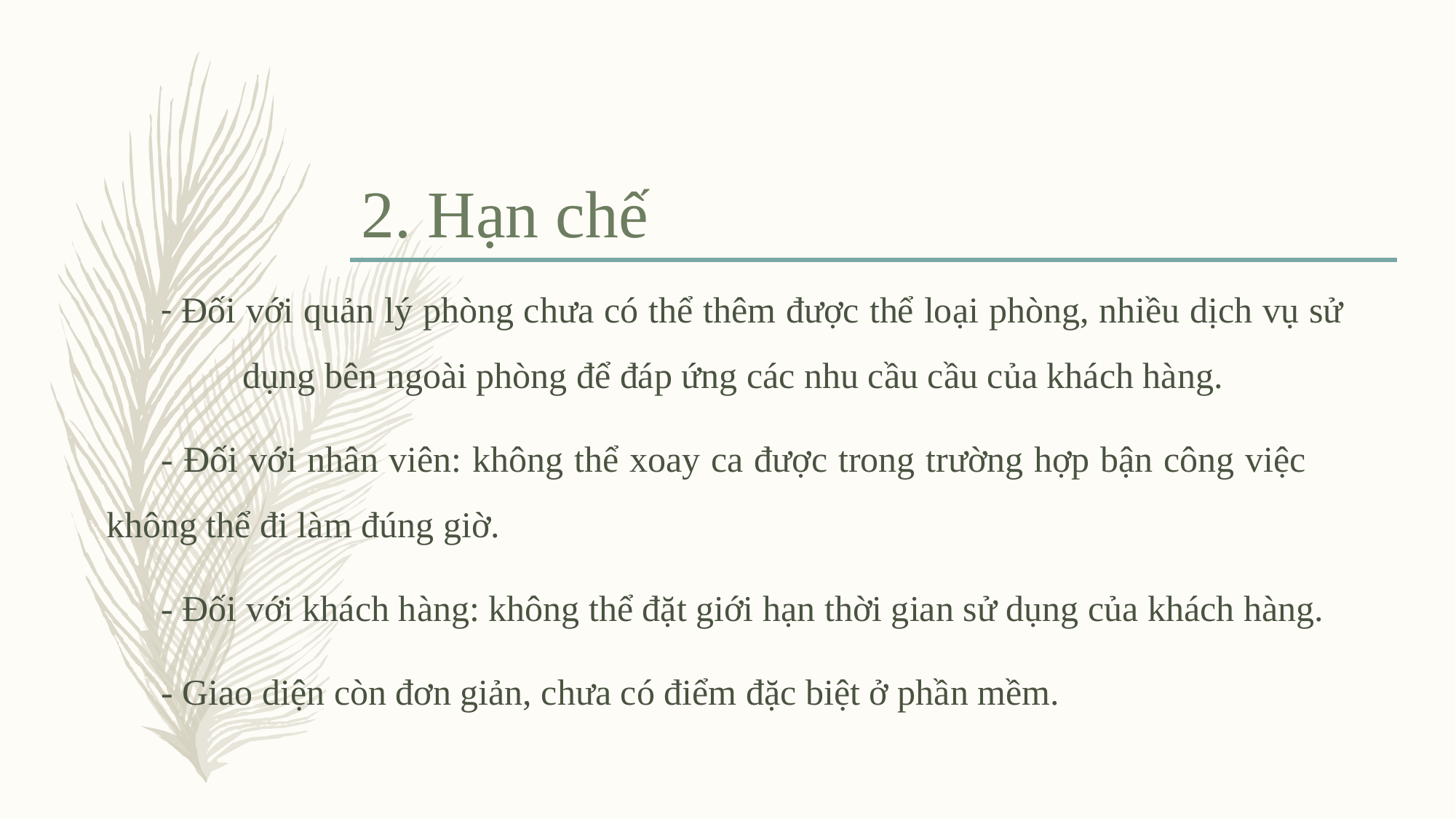

# 2. Hạn chế
- Đối với quản lý phòng chưa có thể thêm được thể loại phòng, nhiều dịch vụ sử 	   dụng bên ngoài phòng để đáp ứng các nhu cầu cầu của khách hàng.
- Đối với nhân viên: không thể xoay ca được trong trường hợp bận công việc 	  không thể đi làm đúng giờ.
- Đối với khách hàng: không thể đặt giới hạn thời gian sử dụng của khách hàng.
- Giao diện còn đơn giản, chưa có điểm đặc biệt ở phần mềm.